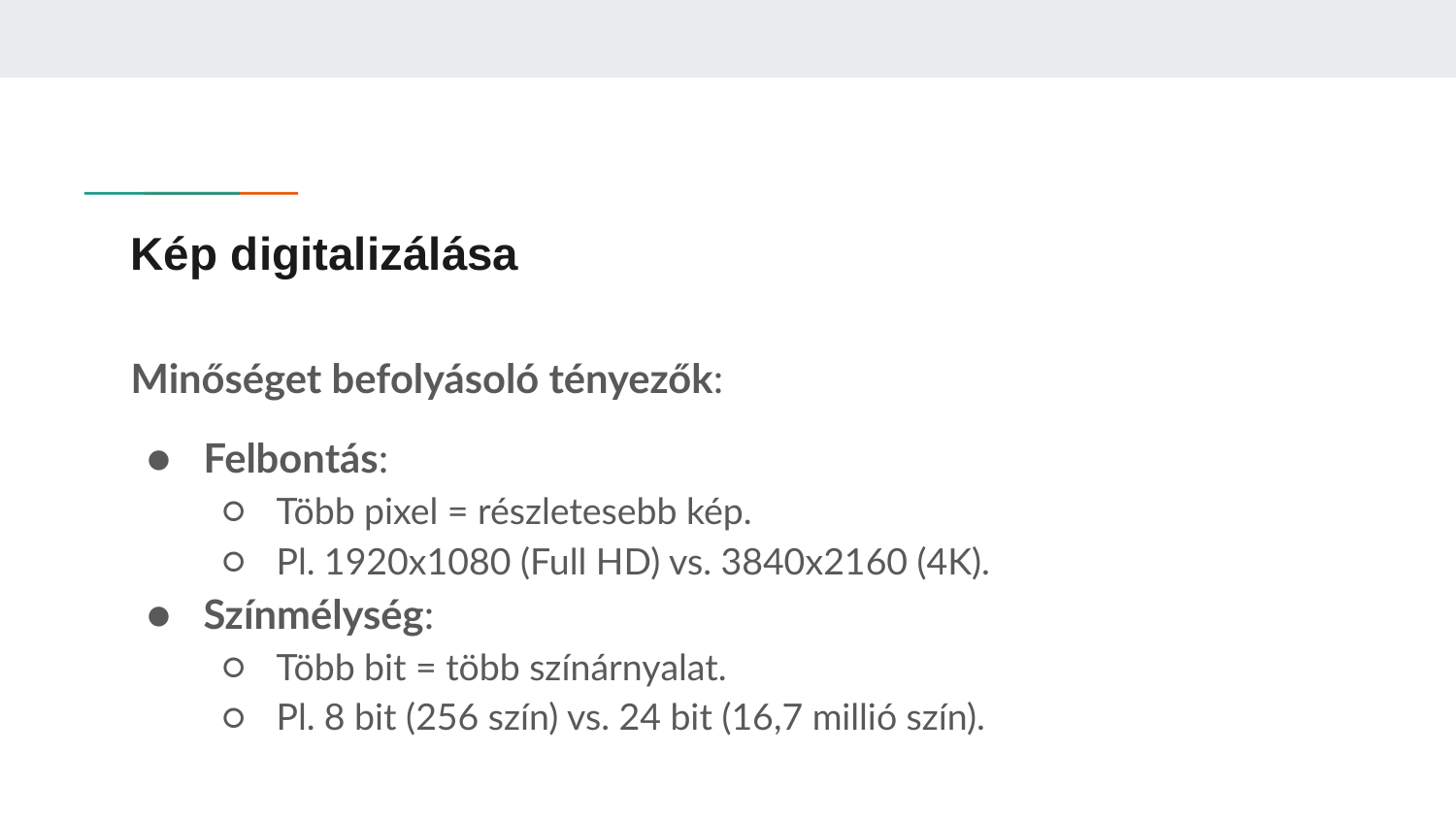

# Kép digitalizálása
Minőséget befolyásoló tényezők:
Felbontás:
Több pixel = részletesebb kép.
Pl. 1920x1080 (Full HD) vs. 3840x2160 (4K).
Színmélység:
Több bit = több színárnyalat.
Pl. 8 bit (256 szín) vs. 24 bit (16,7 millió szín).